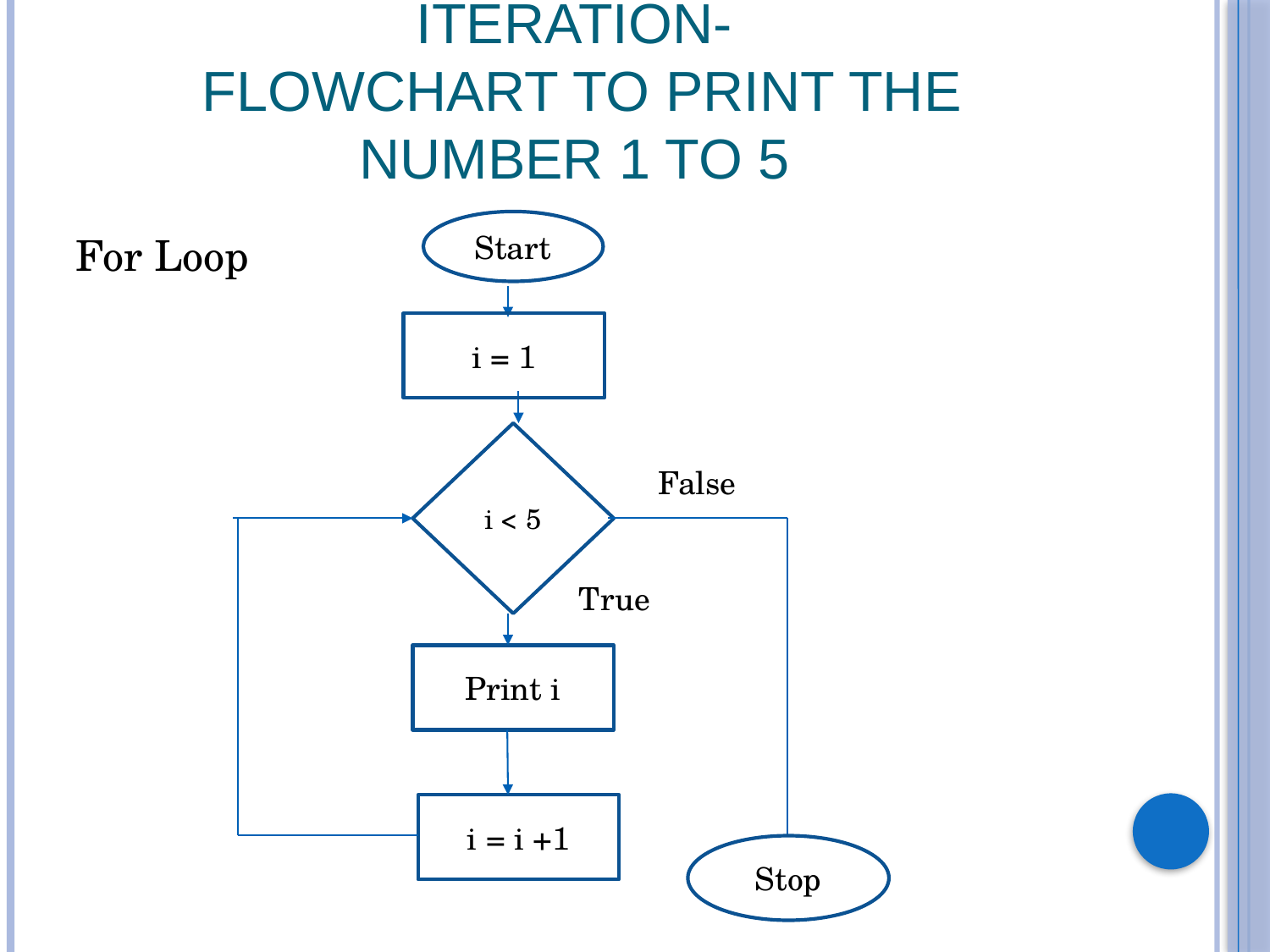

# Iteration- Flowchart to print the number 1 to 5
Start
For Loop

i = 1
i < 5
False
True
Print i
i = i +1
Stop